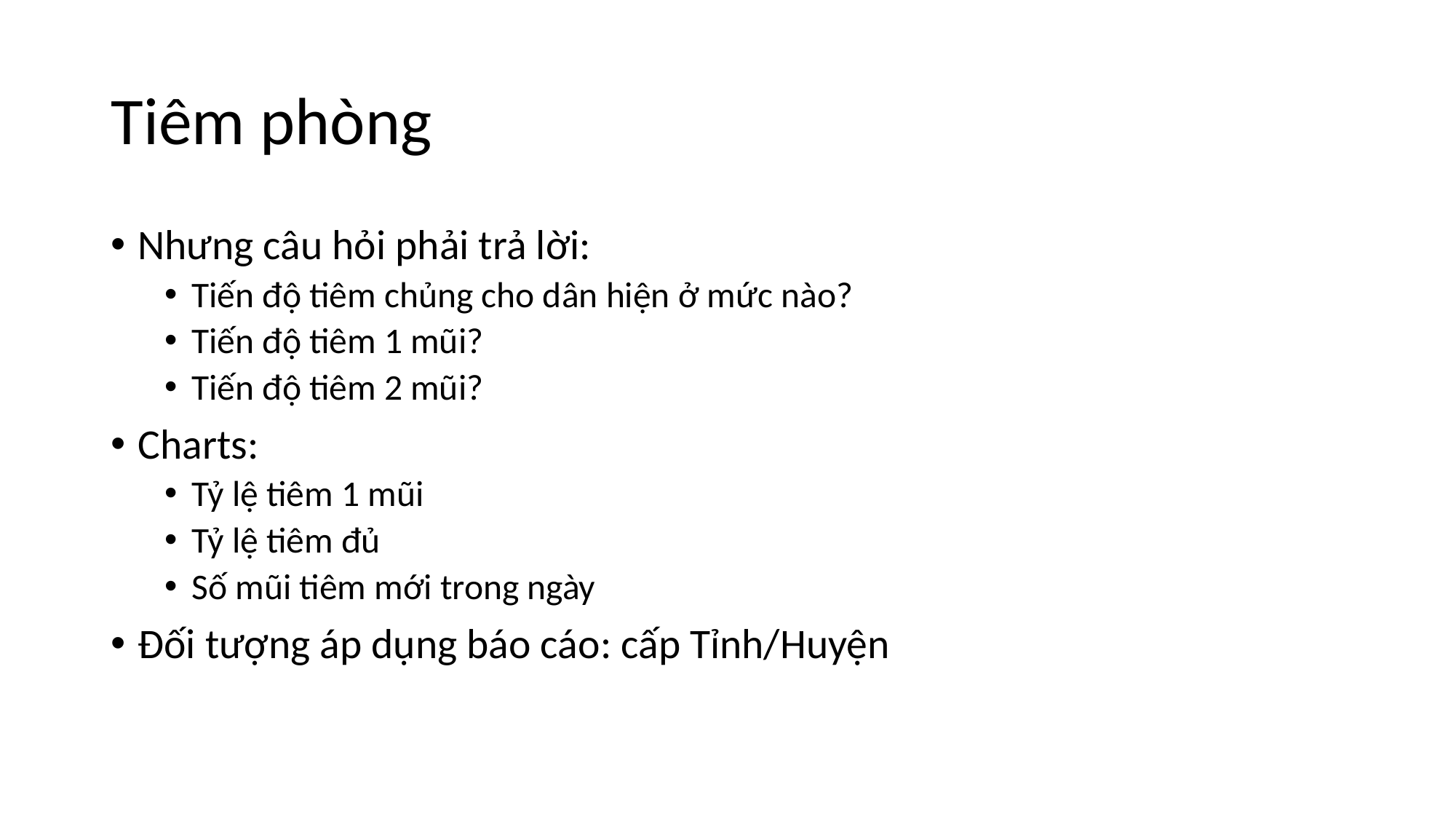

# Tiêm phòng
Nhưng câu hỏi phải trả lời:
Tiến độ tiêm chủng cho dân hiện ở mức nào?
Tiến độ tiêm 1 mũi?
Tiến độ tiêm 2 mũi?
Charts:
Tỷ lệ tiêm 1 mũi
Tỷ lệ tiêm đủ
Số mũi tiêm mới trong ngày
Đối tượng áp dụng báo cáo: cấp Tỉnh/Huyện